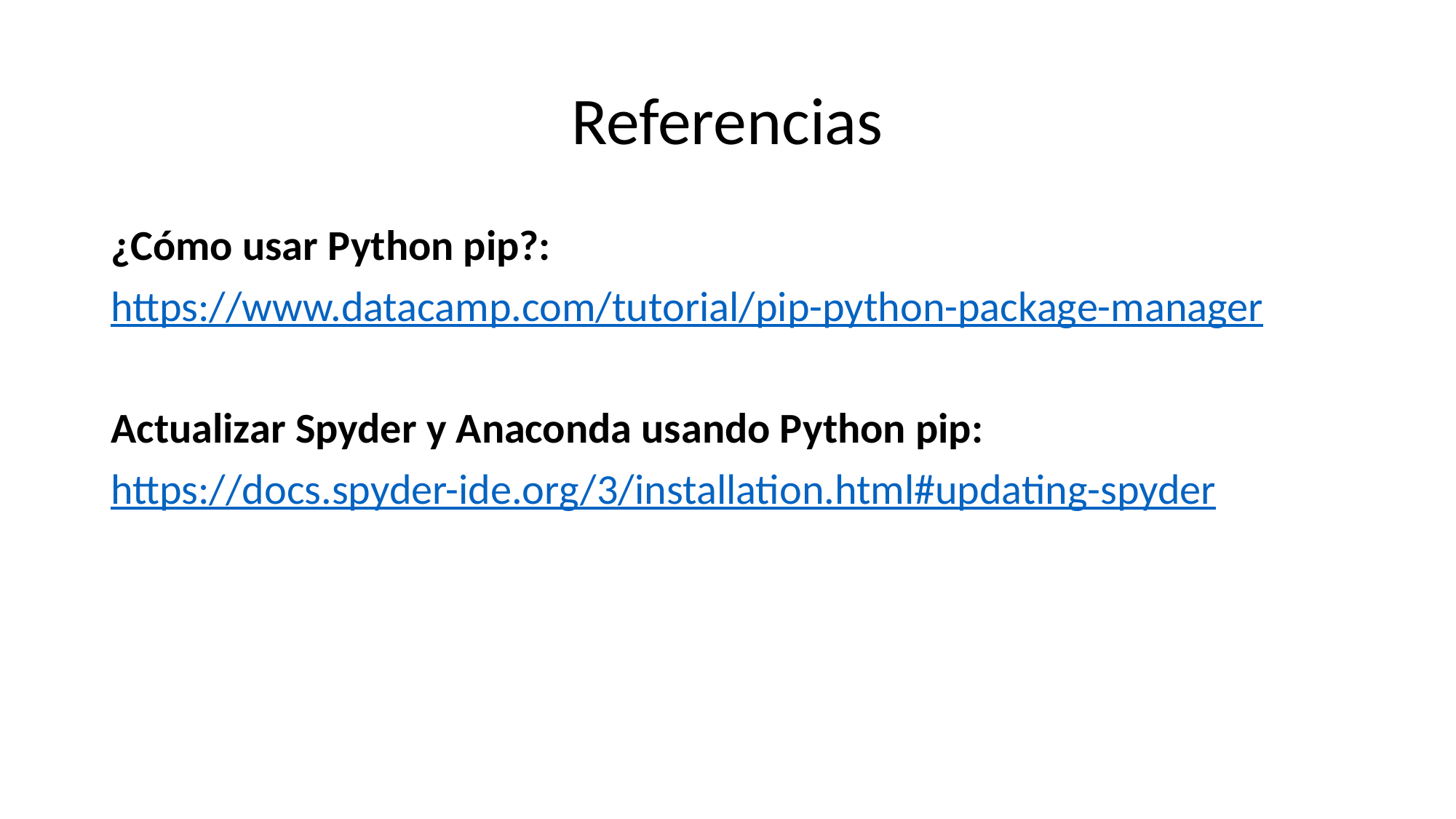

# Referencias
¿Cómo usar Python pip?:
https://www.datacamp.com/tutorial/pip-python-package-manager

Actualizar Spyder y Anaconda usando Python pip:
https://docs.spyder-ide.org/3/installation.html#updating-spyder